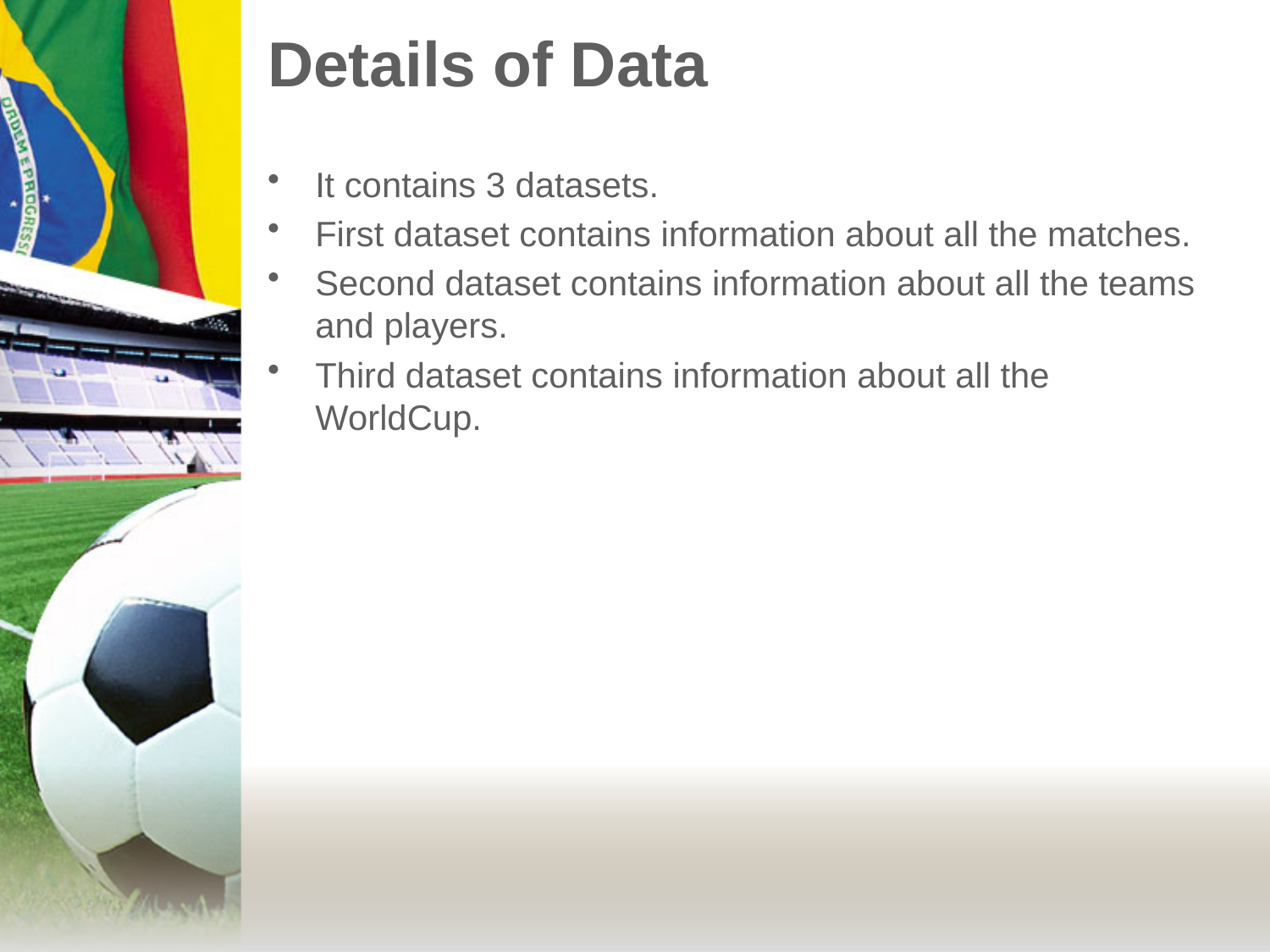

# Details of Data

It contains 3 datasets.
First dataset contains information about all the matches.
Second dataset contains information about all the teams and players.
Third dataset contains information about all the WorldCup.